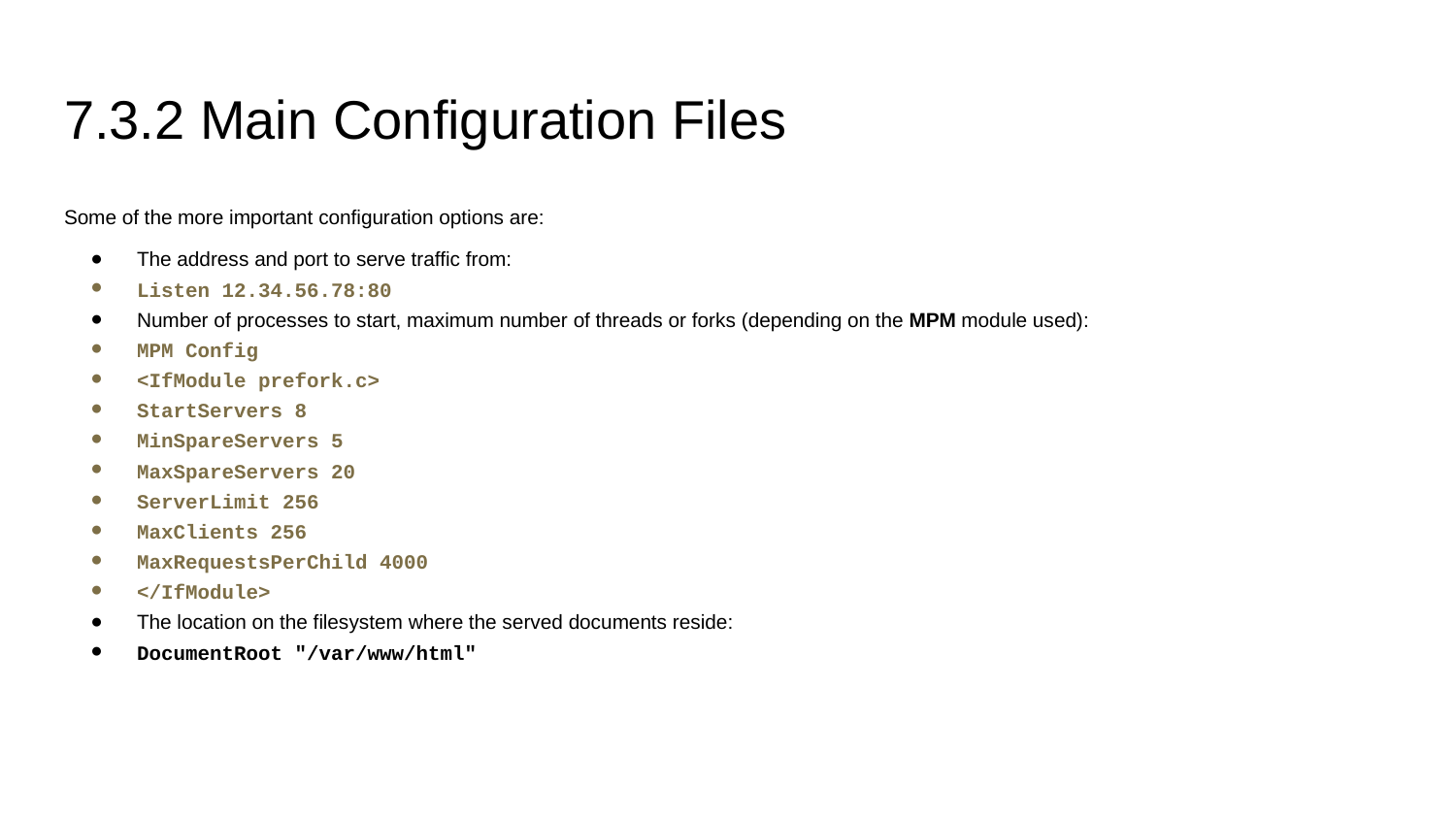

# 7.3.2 Main Configuration Files
Some of the more important configuration options are:
The address and port to serve traffic from:
Listen 12.34.56.78:80
Number of processes to start, maximum number of threads or forks (depending on the MPM module used):
MPM Config
<IfModule prefork.c>
StartServers 8
MinSpareServers 5
MaxSpareServers 20
ServerLimit 256
MaxClients 256
MaxRequestsPerChild 4000
</IfModule>
The location on the filesystem where the served documents reside:
DocumentRoot "/var/www/html"